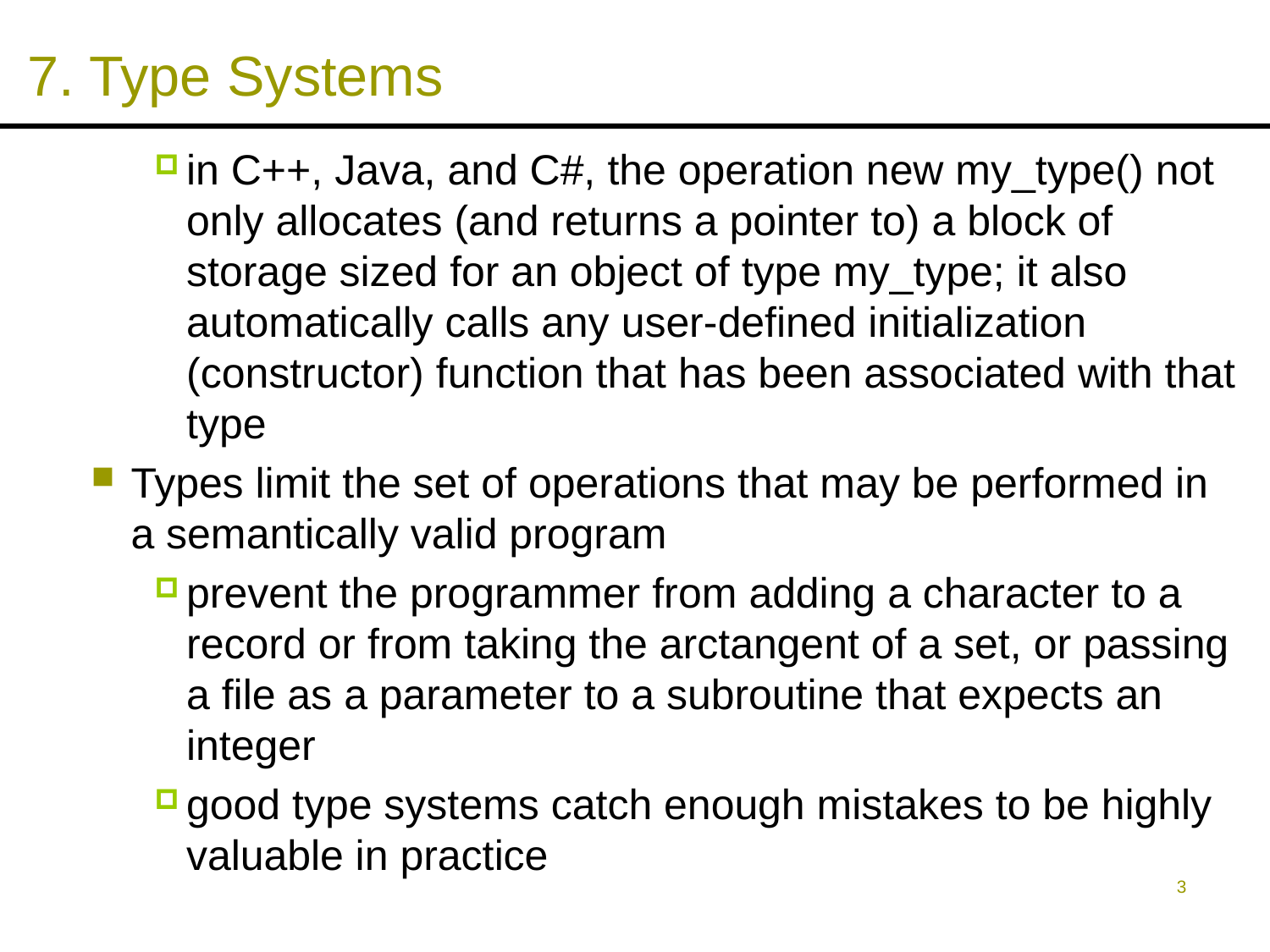

# 7. Type Systems
in C++, Java, and C#, the operation new my_type() not only allocates (and returns a pointer to) a block of storage sized for an object of type my_type; it also automatically calls any user-defined initialization (constructor) function that has been associated with that type
Types limit the set of operations that may be performed in a semantically valid program
prevent the programmer from adding a character to a record or from taking the arctangent of a set, or passing a file as a parameter to a subroutine that expects an integer
good type systems catch enough mistakes to be highly valuable in practice
3